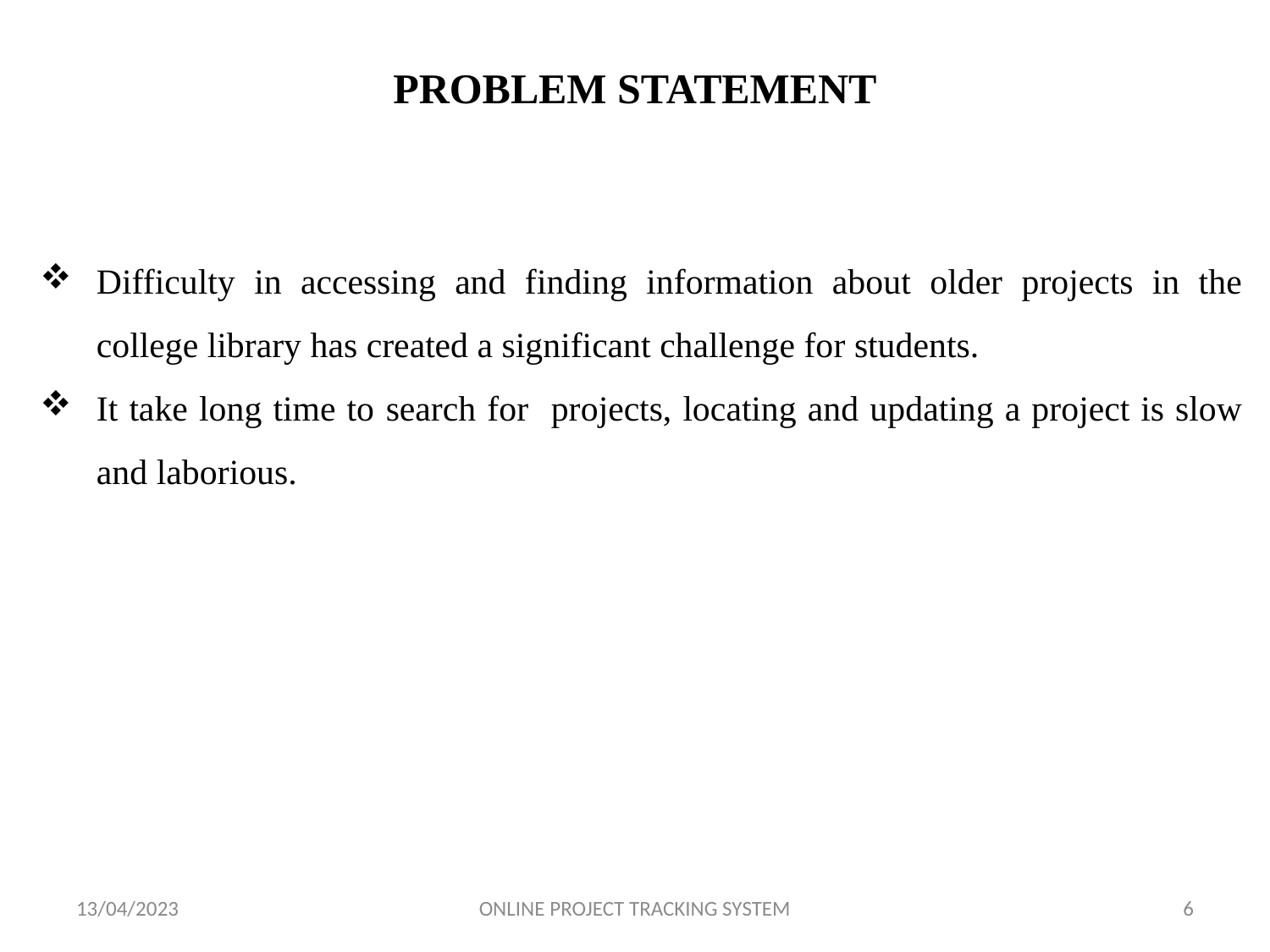

# PROBLEM STATEMENT

Difficulty in accessing and finding information about older projects in the college library has created a significant challenge for students.
It take long time to search for  projects, locating and updating a project is slow and laborious.

13/04/2023

ONLINE PROJECT TRACKING SYSTEM
6